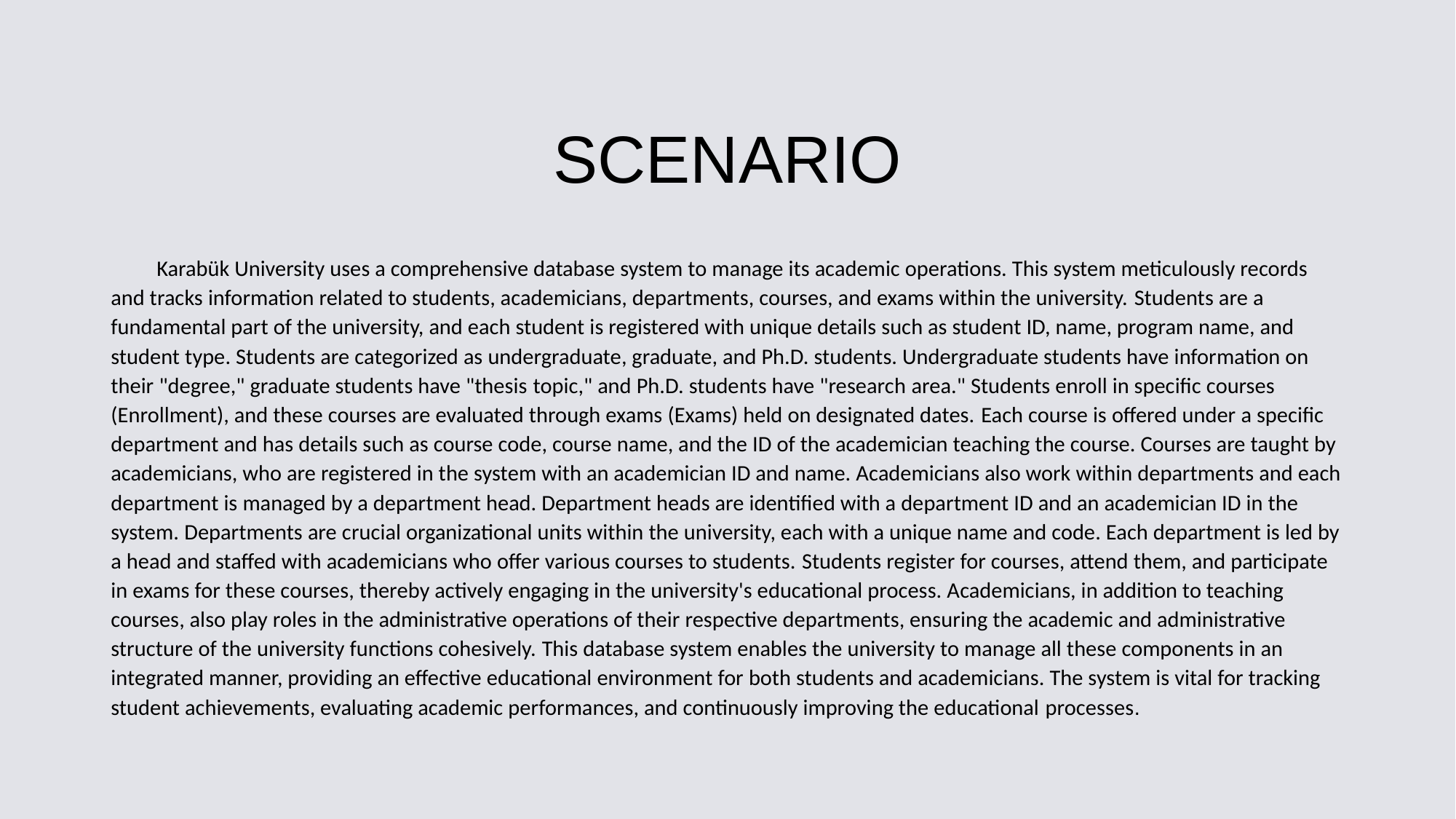

# SCENARIO
         Karabük University uses a comprehensive database system to manage its academic operations. This system meticulously records and tracks information related to students, academicians, departments, courses, and exams within the university. Students are a fundamental part of the university, and each student is registered with unique details such as student ID, name, program name, and student type. Students are categorized as undergraduate, graduate, and Ph.D. students. Undergraduate students have information on their "degree," graduate students have "thesis topic," and Ph.D. students have "research area." Students enroll in specific courses (Enrollment), and these courses are evaluated through exams (Exams) held on designated dates. Each course is offered under a specific department and has details such as course code, course name, and the ID of the academician teaching the course. Courses are taught by academicians, who are registered in the system with an academician ID and name. Academicians also work within departments and each department is managed by a department head. Department heads are identified with a department ID and an academician ID in the system. Departments are crucial organizational units within the university, each with a unique name and code. Each department is led by a head and staffed with academicians who offer various courses to students. Students register for courses, attend them, and participate in exams for these courses, thereby actively engaging in the university's educational process. Academicians, in addition to teaching courses, also play roles in the administrative operations of their respective departments, ensuring the academic and administrative structure of the university functions cohesively. This database system enables the university to manage all these components in an integrated manner, providing an effective educational environment for both students and academicians. The system is vital for tracking student achievements, evaluating academic performances, and continuously improving the educational processes.